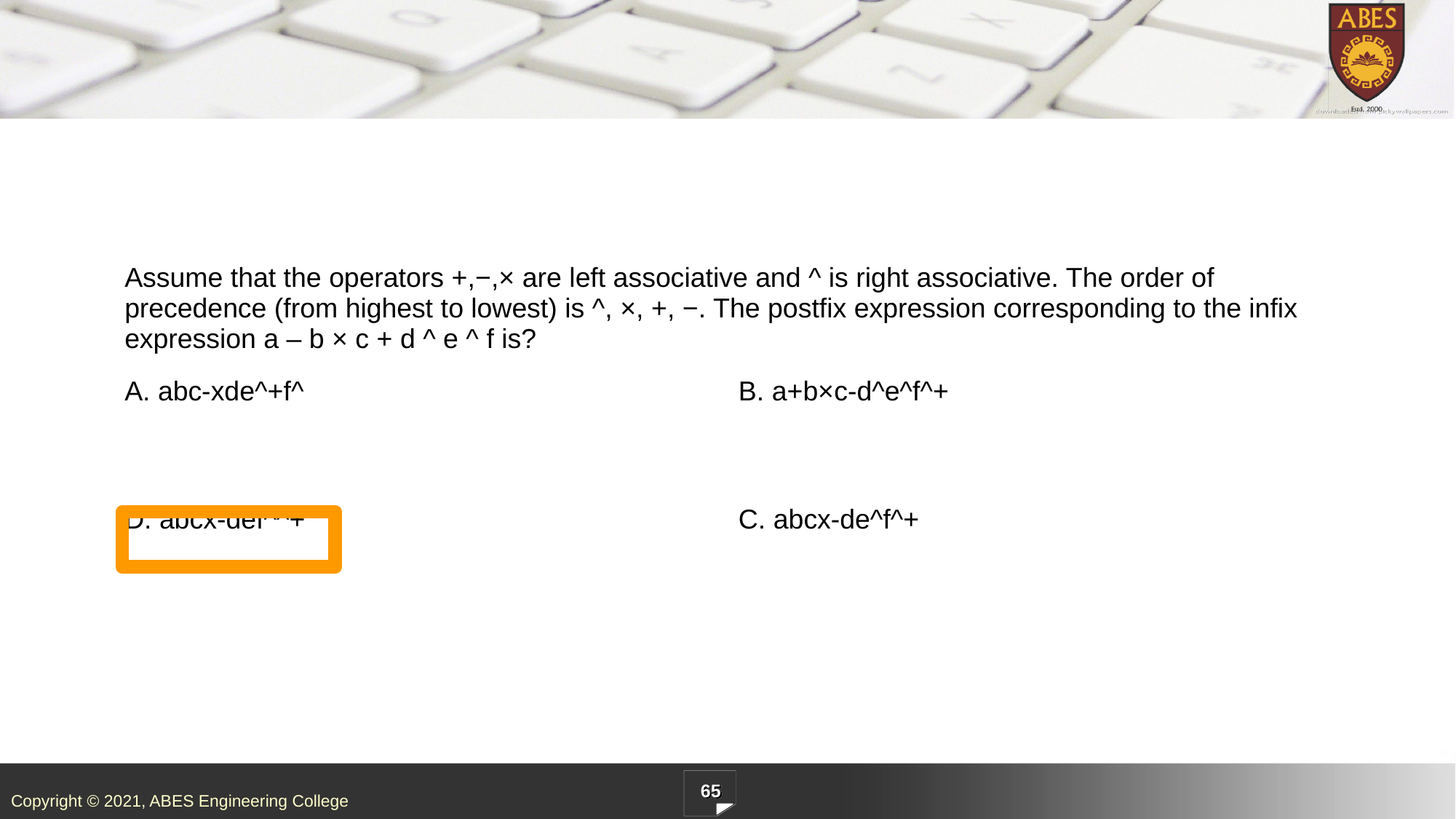

| Assume that the operators +,−,× are left associative and ^ is right associative. The order of precedence (from highest to lowest) is ^, ×, +, −. The postfix expression corresponding to the infix expression a – b × c + d ^ e ^ f is? |  |
| --- | --- |
| A. abc-xde^+f^ | B. a+b×c-d^e^f^+ |
| D. abcx-def^^+ | C. abcx-de^f^+ |

65